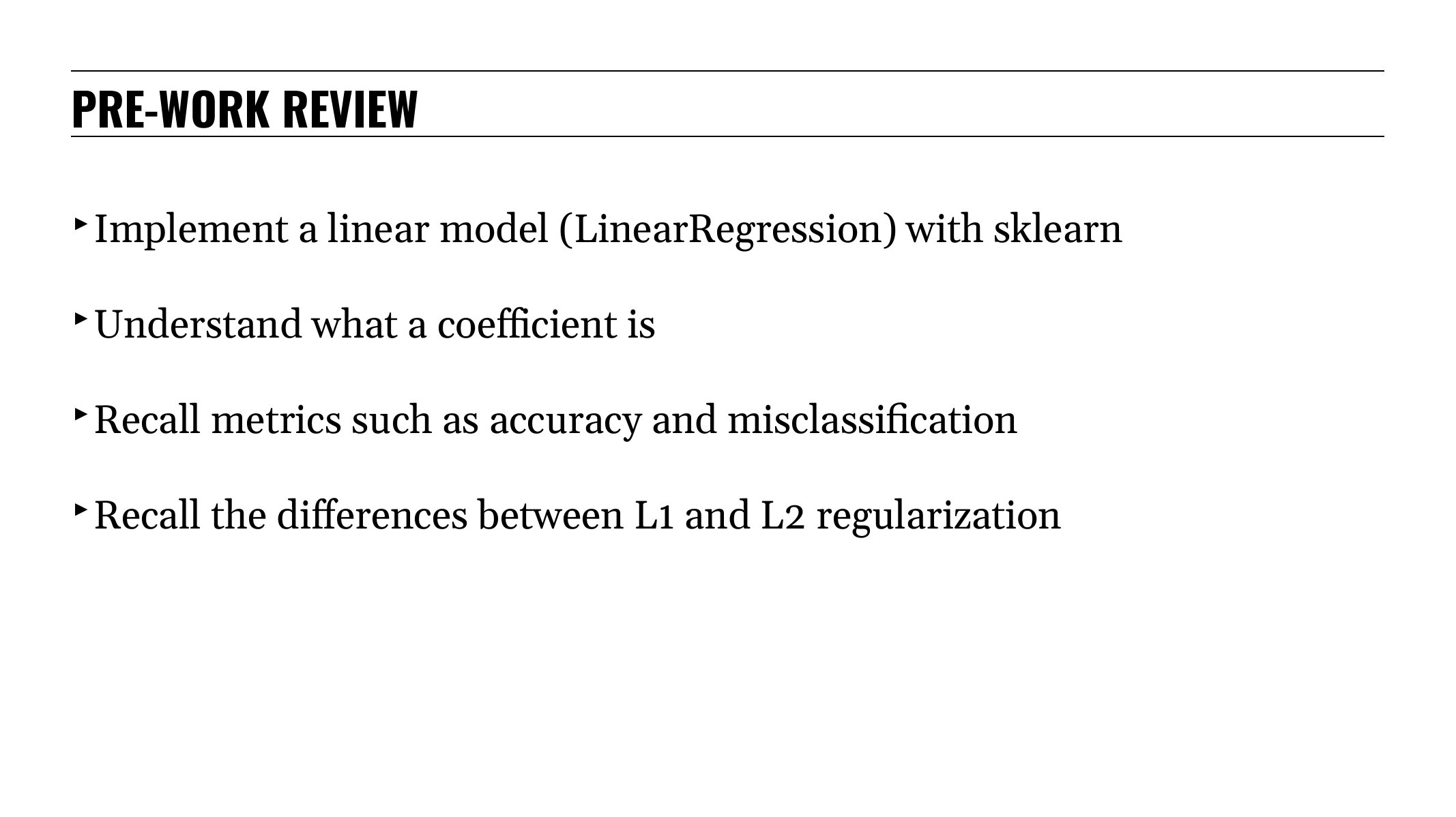

PRE-WORK REVIEW

Implement a linear model (LinearRegression) with sklearn

Understand what a coefficient is

Recall metrics such as accuracy and misclassification

Recall the differences between L1 and L2 regularization